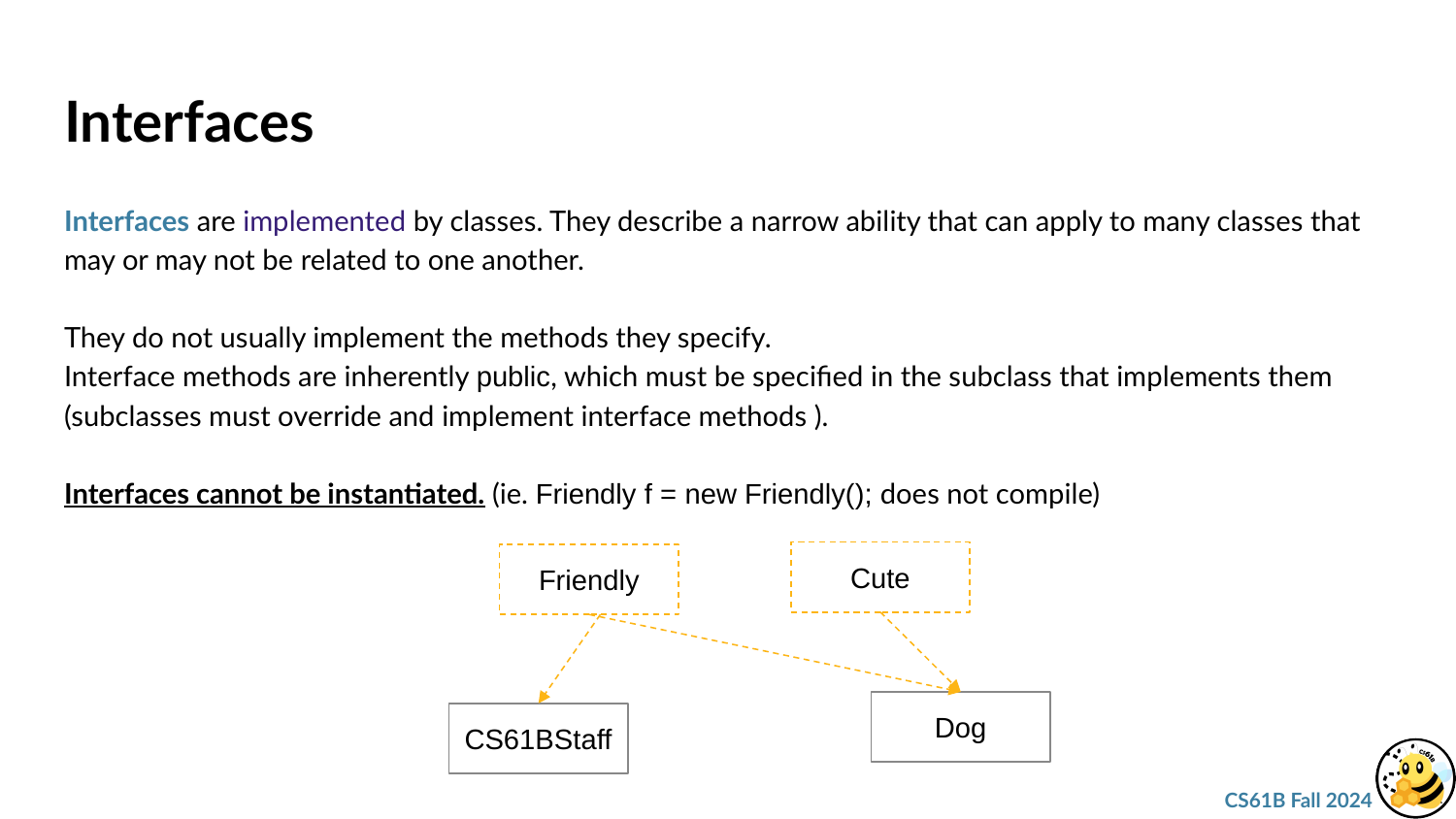

# Interfaces
Interfaces are implemented by classes. They describe a narrow ability that can apply to many classes that may or may not be related to one another.

They do not usually implement the methods they specify.
Interface methods are inherently public, which must be specified in the subclass that implements them (subclasses must override and implement interface methods ).

Interfaces cannot be instantiated. (ie. Friendly f = new Friendly(); does not compile)
Cute
Friendly
Dog
CS61BStaff